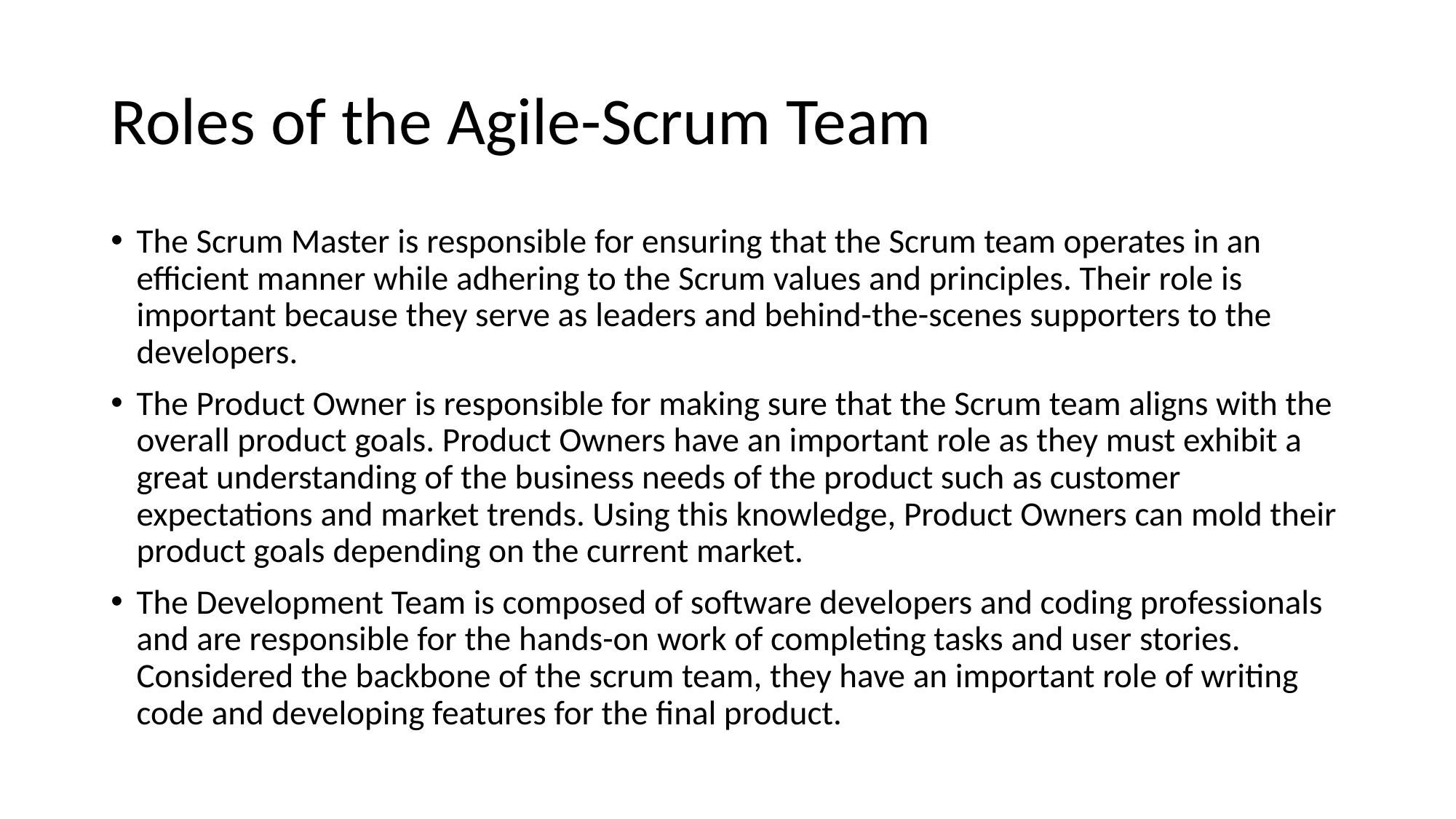

# Roles of the Agile-Scrum Team
The Scrum Master is responsible for ensuring that the Scrum team operates in an efficient manner while adhering to the Scrum values and principles. Their role is important because they serve as leaders and behind-the-scenes supporters to the developers.
The Product Owner is responsible for making sure that the Scrum team aligns with the overall product goals. Product Owners have an important role as they must exhibit a great understanding of the business needs of the product such as customer expectations and market trends. Using this knowledge, Product Owners can mold their product goals depending on the current market.
The Development Team is composed of software developers and coding professionals and are responsible for the hands-on work of completing tasks and user stories. Considered the backbone of the scrum team, they have an important role of writing code and developing features for the final product.